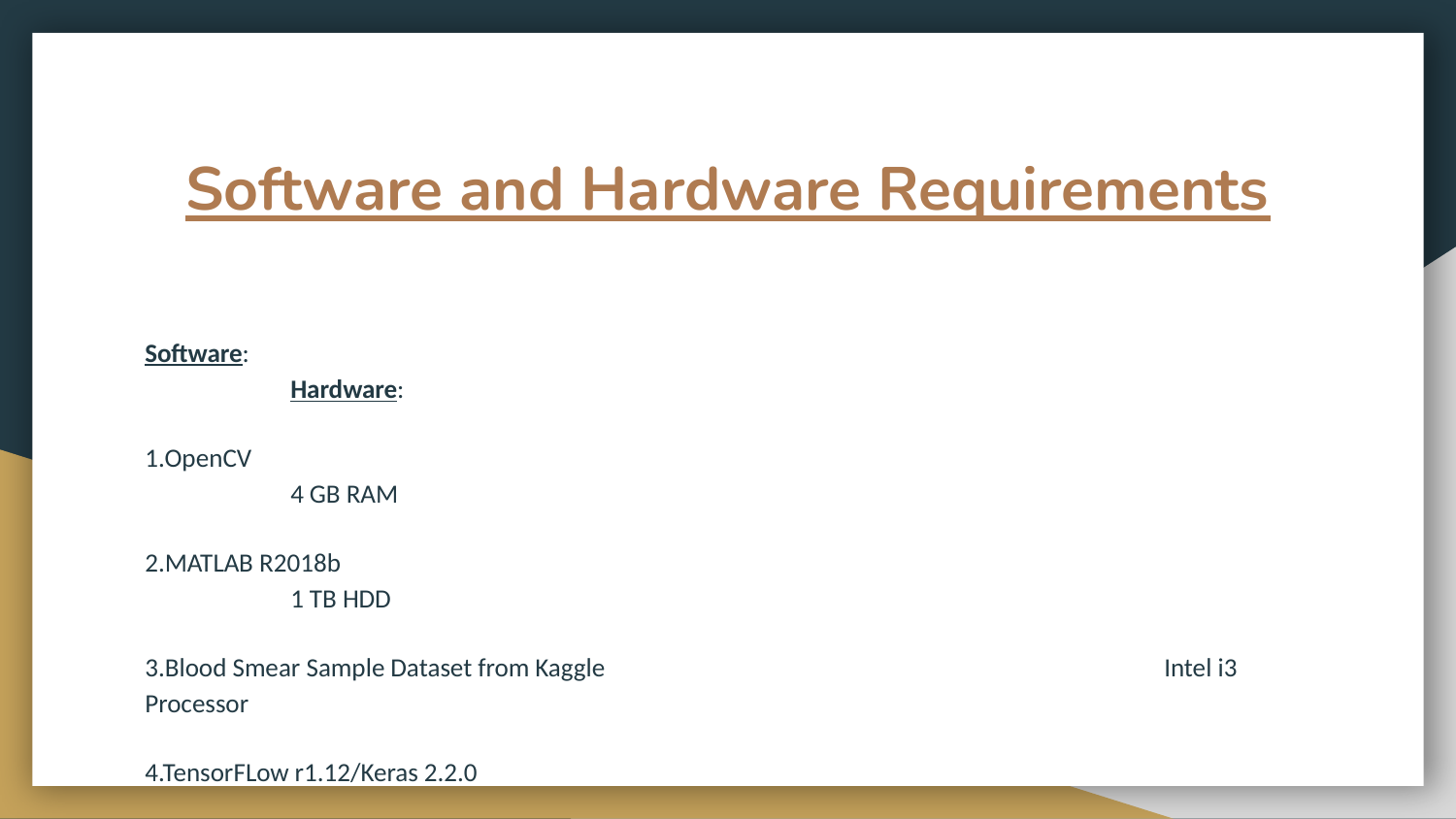

# Software and Hardware Requirements
Software: 									Hardware:
1.OpenCV									4 GB RAM
2.MATLAB R2018b								1 TB HDD
3.Blood Smear Sample Dataset from Kaggle				Intel i3 Processor
4.TensorFLow r1.12/Keras 2.2.0